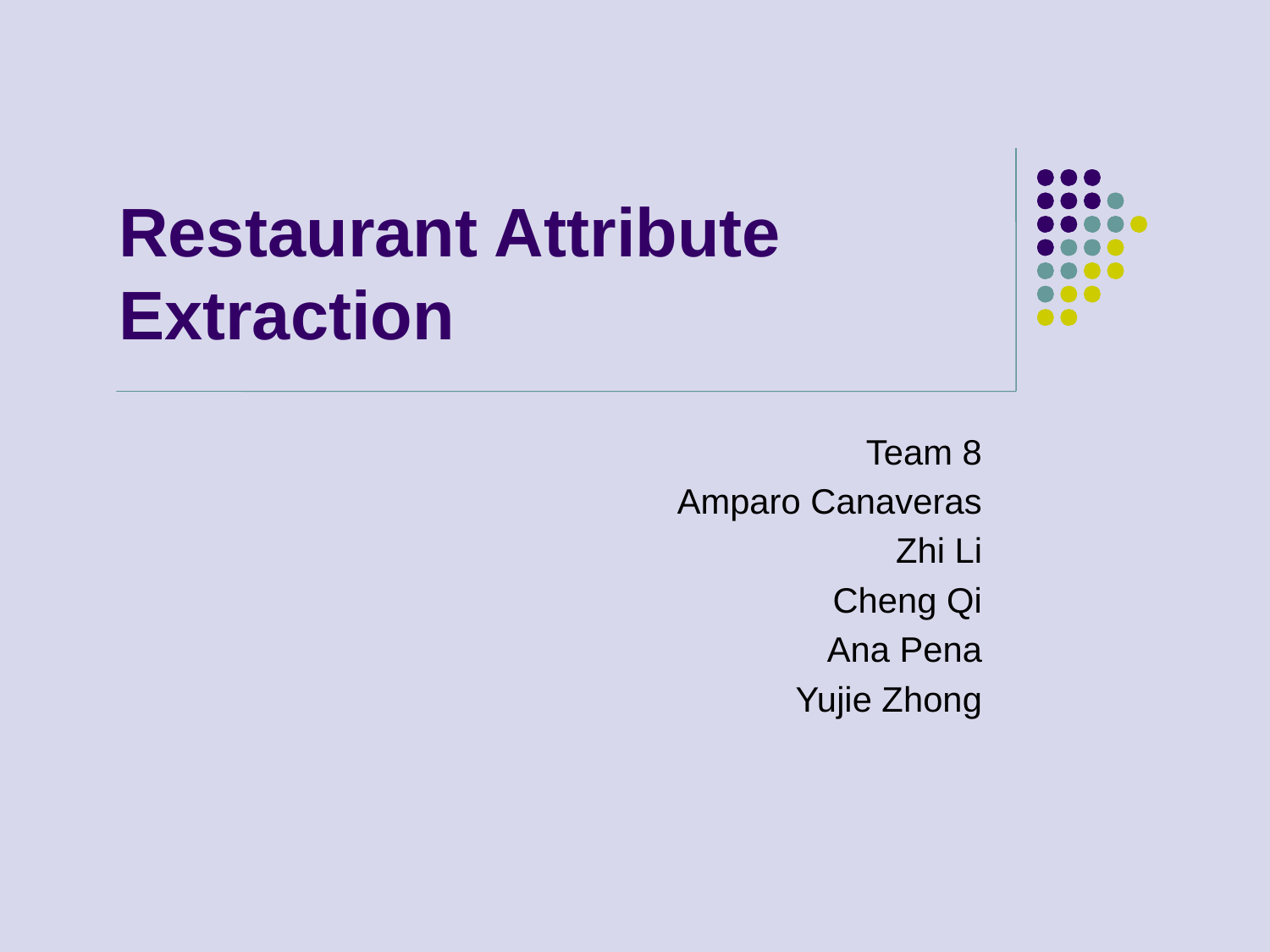

# Restaurant Attribute Extraction
Team 8
Amparo Canaveras
Zhi Li
Cheng Qi
Ana Pena
Yujie Zhong